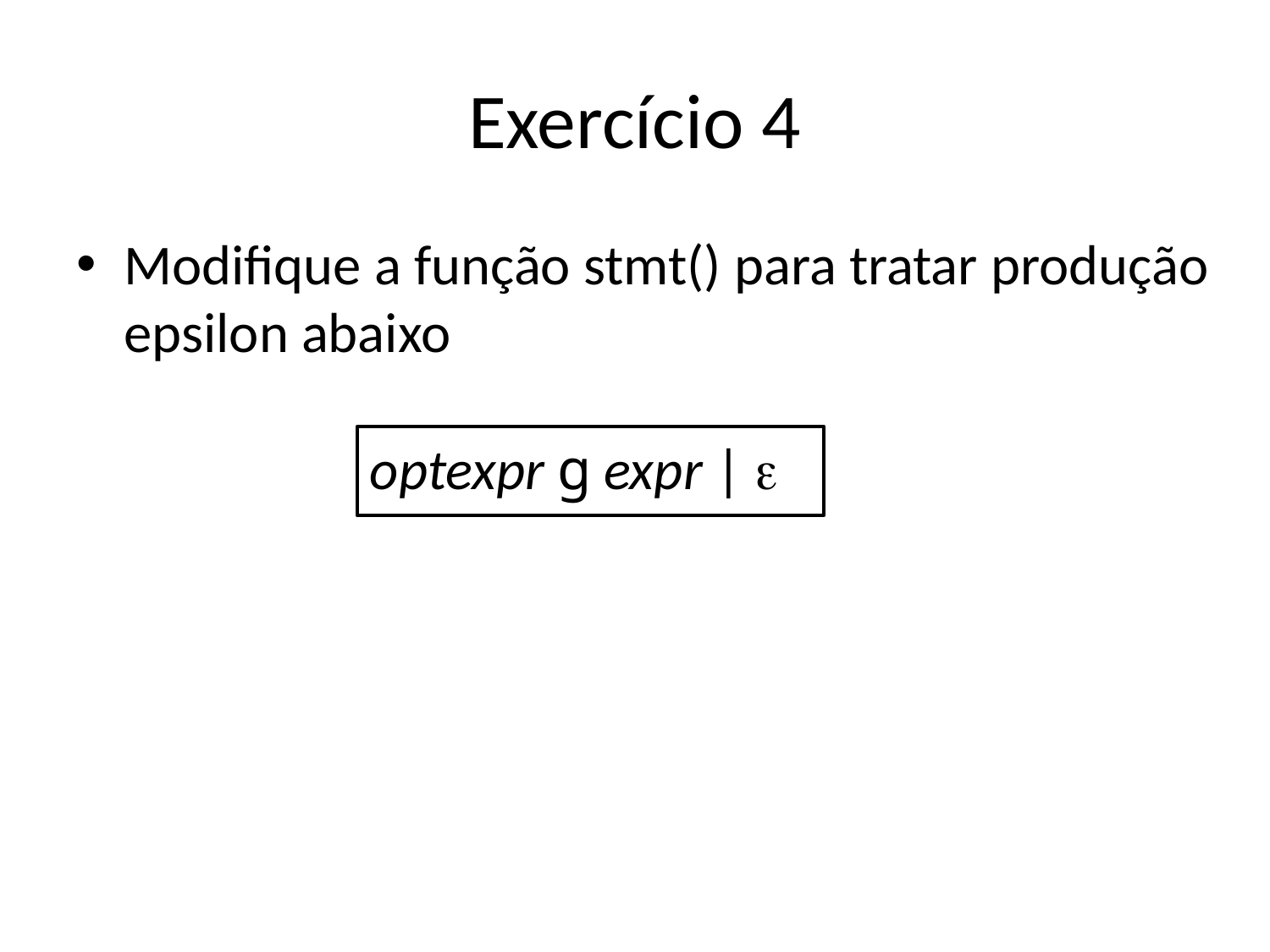

# Exercício 4
Modifique a função stmt() para tratar produção epsilon abaixo
optexpr g expr | ε